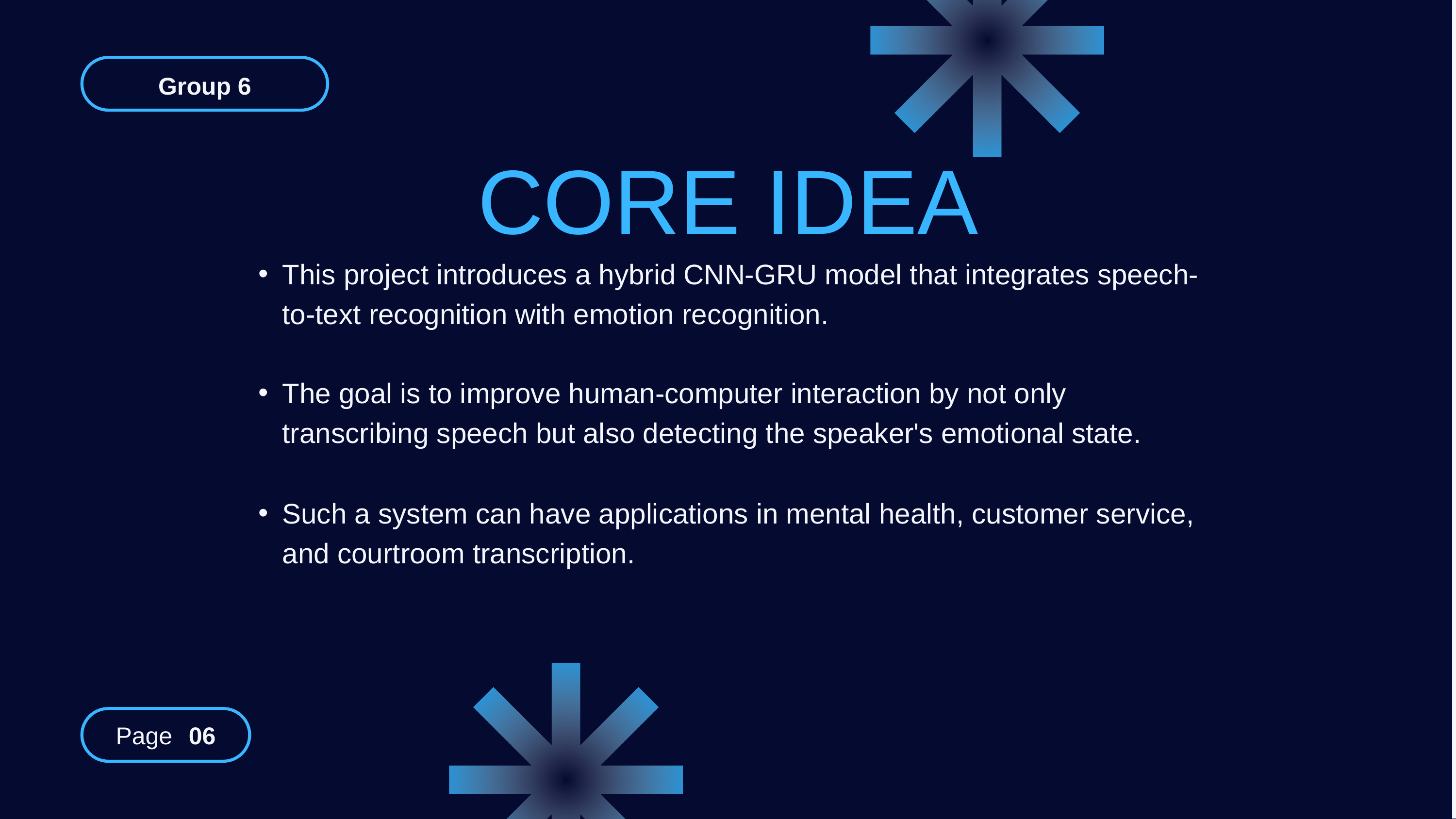

Group 6
CORE IDEA
This project introduces a hybrid CNN-GRU model that integrates speech-to-text recognition with emotion recognition.

The goal is to improve human-computer interaction by not only transcribing speech but also detecting the speaker's emotional state.

Such a system can have applications in mental health, customer service, and courtroom transcription.

Page
06